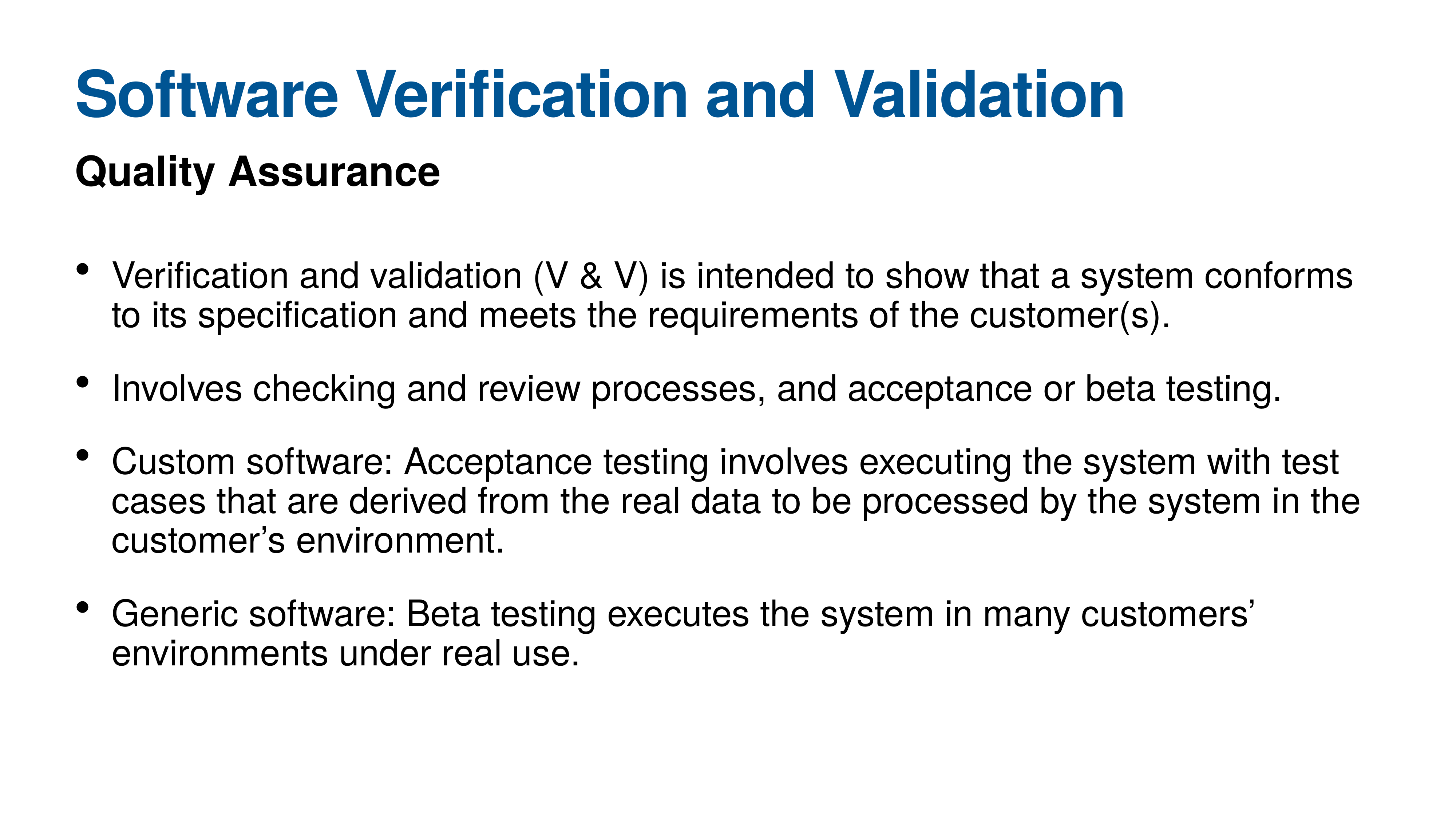

# Software Verification and Validation
Quality Assurance
Verification and validation (V & V) is intended to show that a system conforms to its specification and meets the requirements of the customer(s).
Involves checking and review processes, and acceptance or beta testing.
Custom software: Acceptance testing involves executing the system with test cases that are derived from the real data to be processed by the system in the customer’s environment.
Generic software: Beta testing executes the system in many customers’ environments under real use.